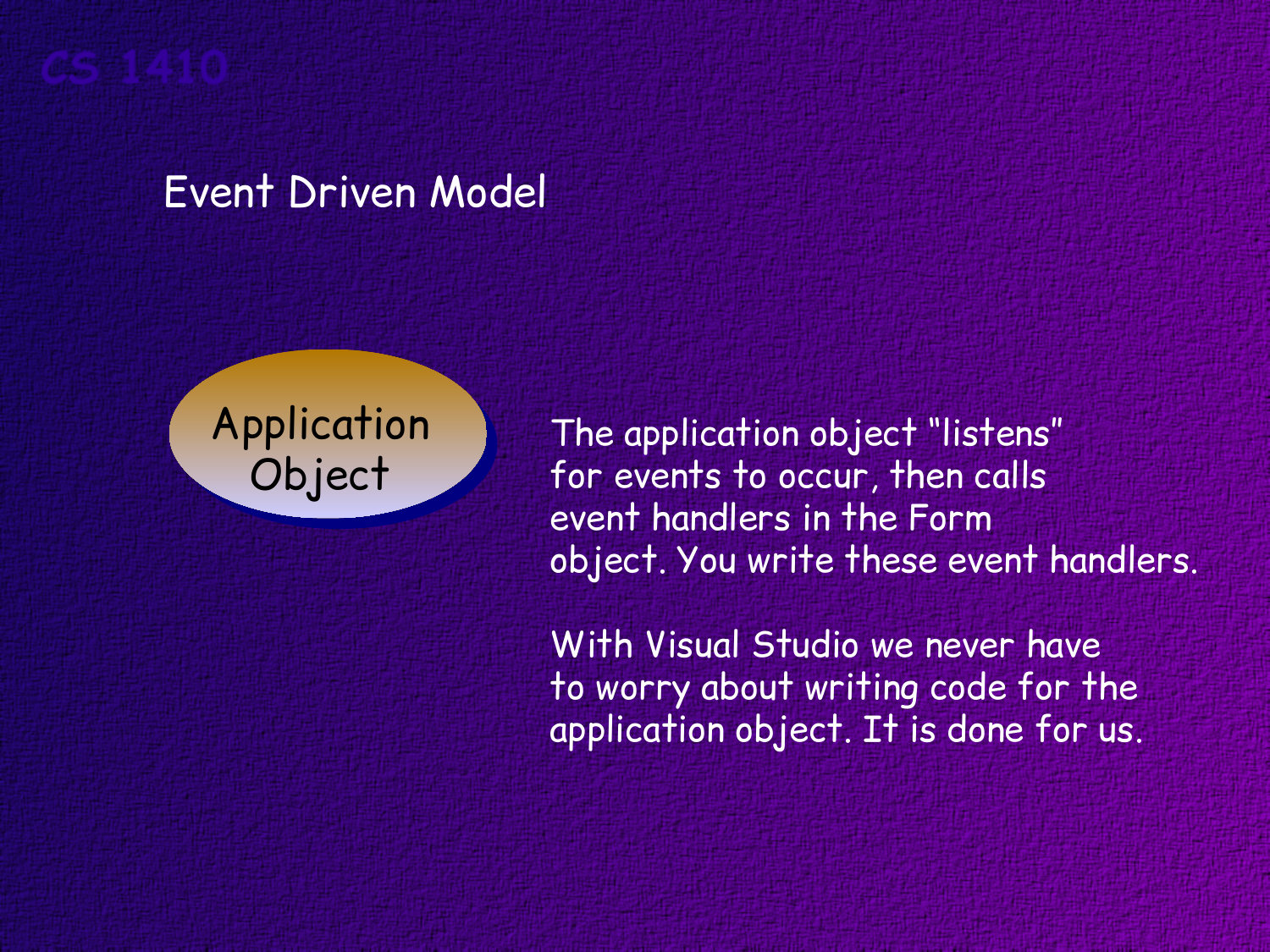

Event Driven Model

Application
Object
The application object “listens”
for events to occur, then calls
event handlers in the Form
object. You write these event handlers.

With Visual Studio we never have
to worry about writing code for the
application object. It is done for us.